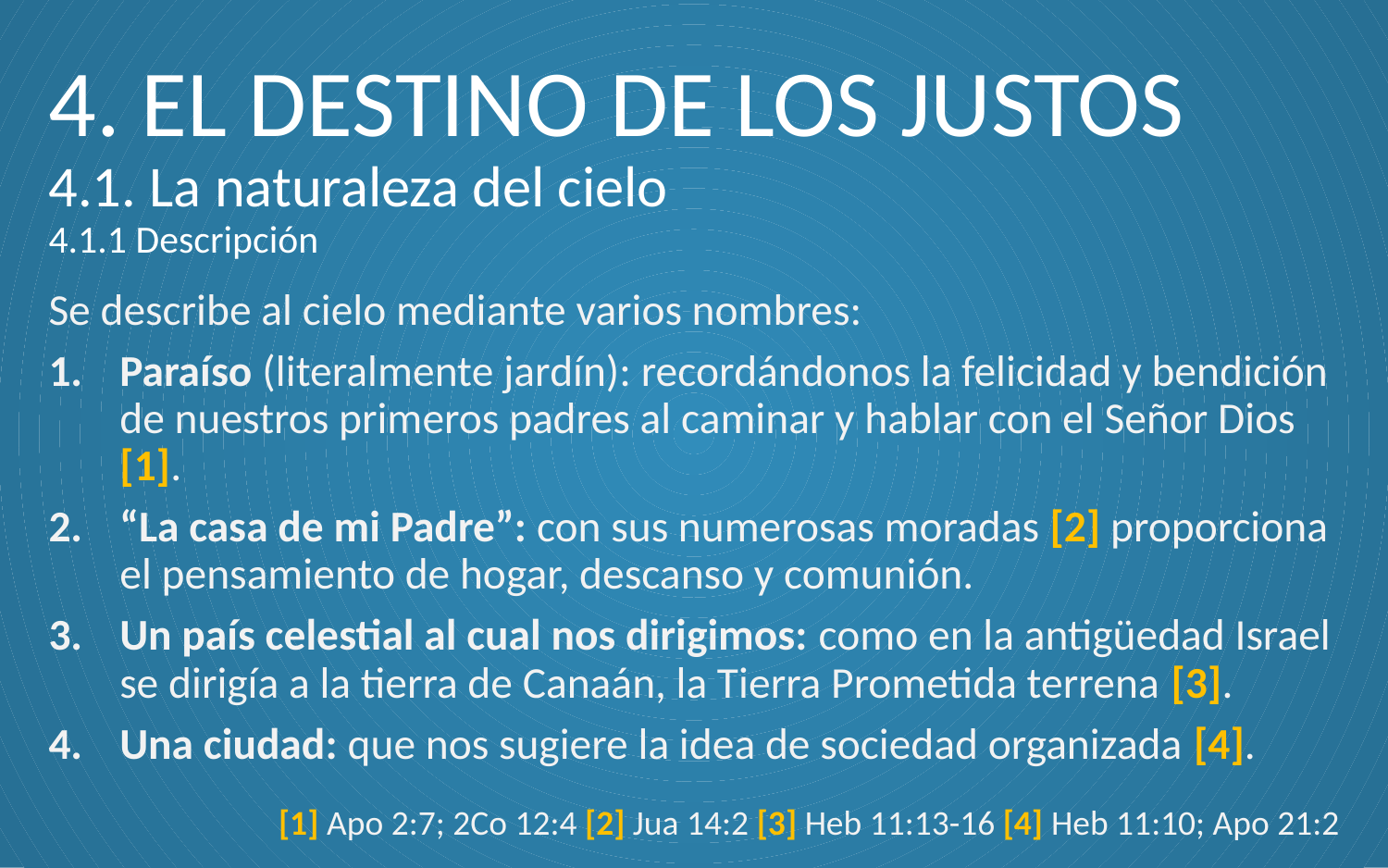

# 4. EL DESTINO DE LOS JUSTOS 4.1. La naturaleza del cielo 4.1.1 Descripción
Se describe al cielo mediante varios nombres:
Paraíso (literalmente jardín): recordándonos la felicidad y bendición de nuestros primeros padres al caminar y hablar con el Señor Dios [1].
“La casa de mi Padre”: con sus numerosas moradas [2] proporciona el pensamiento de hogar, descanso y comunión.
Un país celestial al cual nos dirigimos: como en la antigüedad Israel se dirigía a la tierra de Canaán, la Tierra Prometida terrena [3].
Una ciudad: que nos sugiere la idea de sociedad organizada [4].
[1] Apo 2:7; 2Co 12:4 [2] Jua 14:2 [3] Heb 11:13-16 [4] Heb 11:10; Apo 21:2